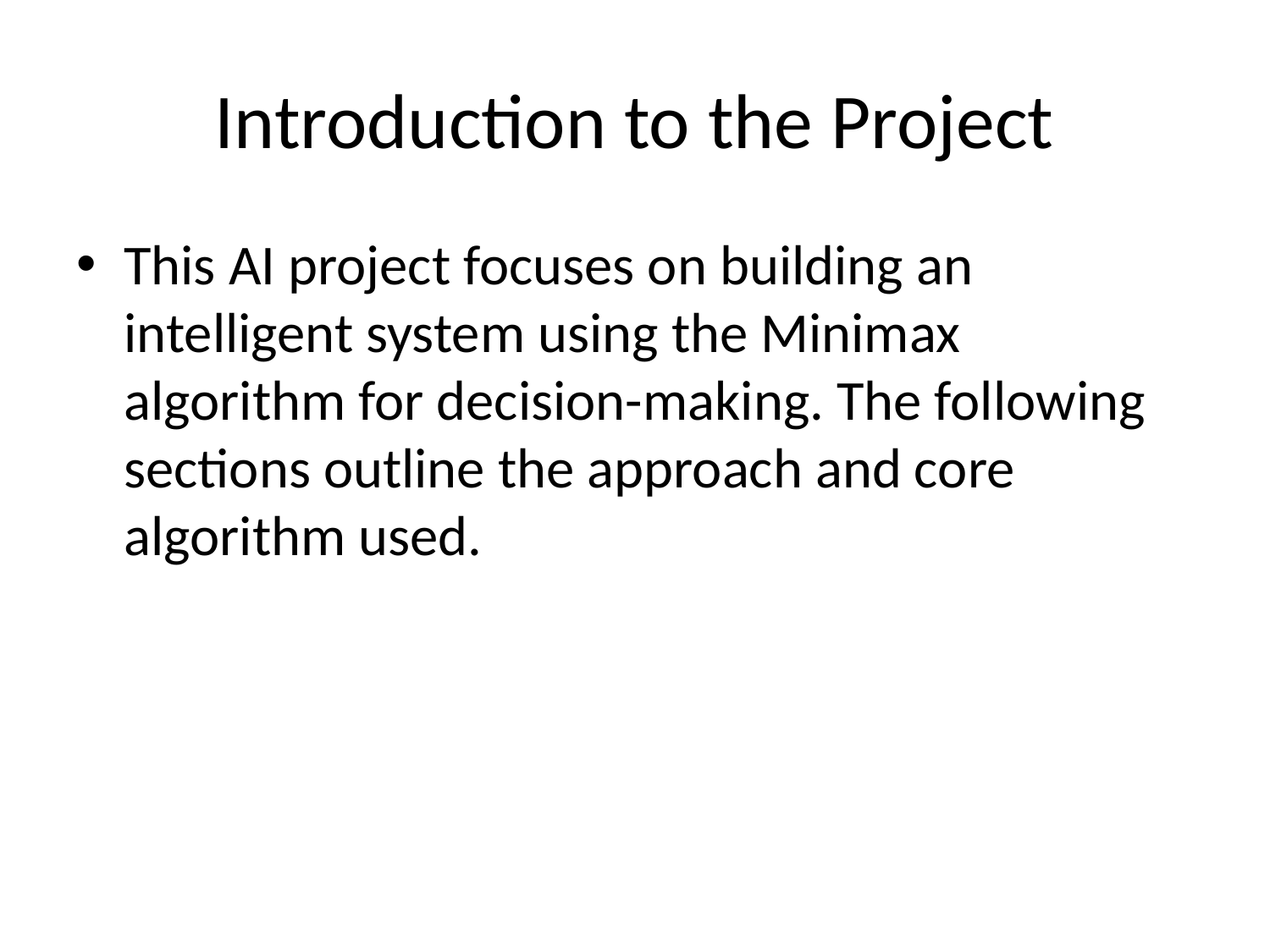

# Introduction to the Project
This AI project focuses on building an intelligent system using the Minimax algorithm for decision-making. The following sections outline the approach and core algorithm used.